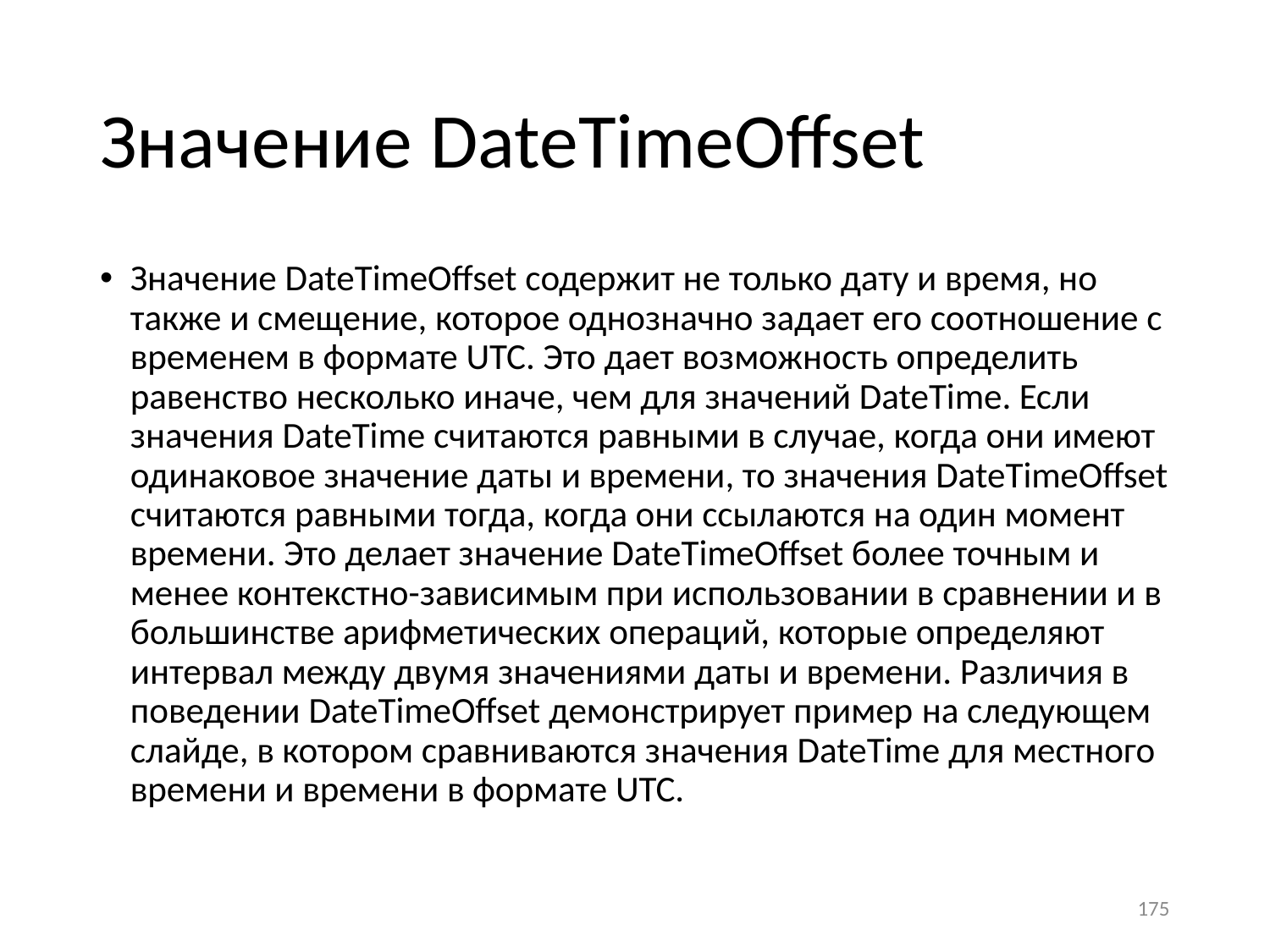

# Значение DateTimeOffset
Значение DateTimeOffset содержит не только дату и время, но также и смещение, которое однозначно задает его соотношение с временем в формате UTC. Это дает возможность определить равенство несколько иначе, чем для значений DateTime. Если значения DateTime считаются равными в случае, когда они имеют одинаковое значение даты и времени, то значения DateTimeOffset считаются равными тогда, когда они ссылаются на один момент времени. Это делает значение DateTimeOffset более точным и менее контекстно-зависимым при использовании в сравнении и в большинстве арифметических операций, которые определяют интервал между двумя значениями даты и времени. Различия в поведении DateTimeOffset демонстрирует пример на следующем слайде, в котором сравниваются значения DateTime для местного времени и времени в формате UTC.
175